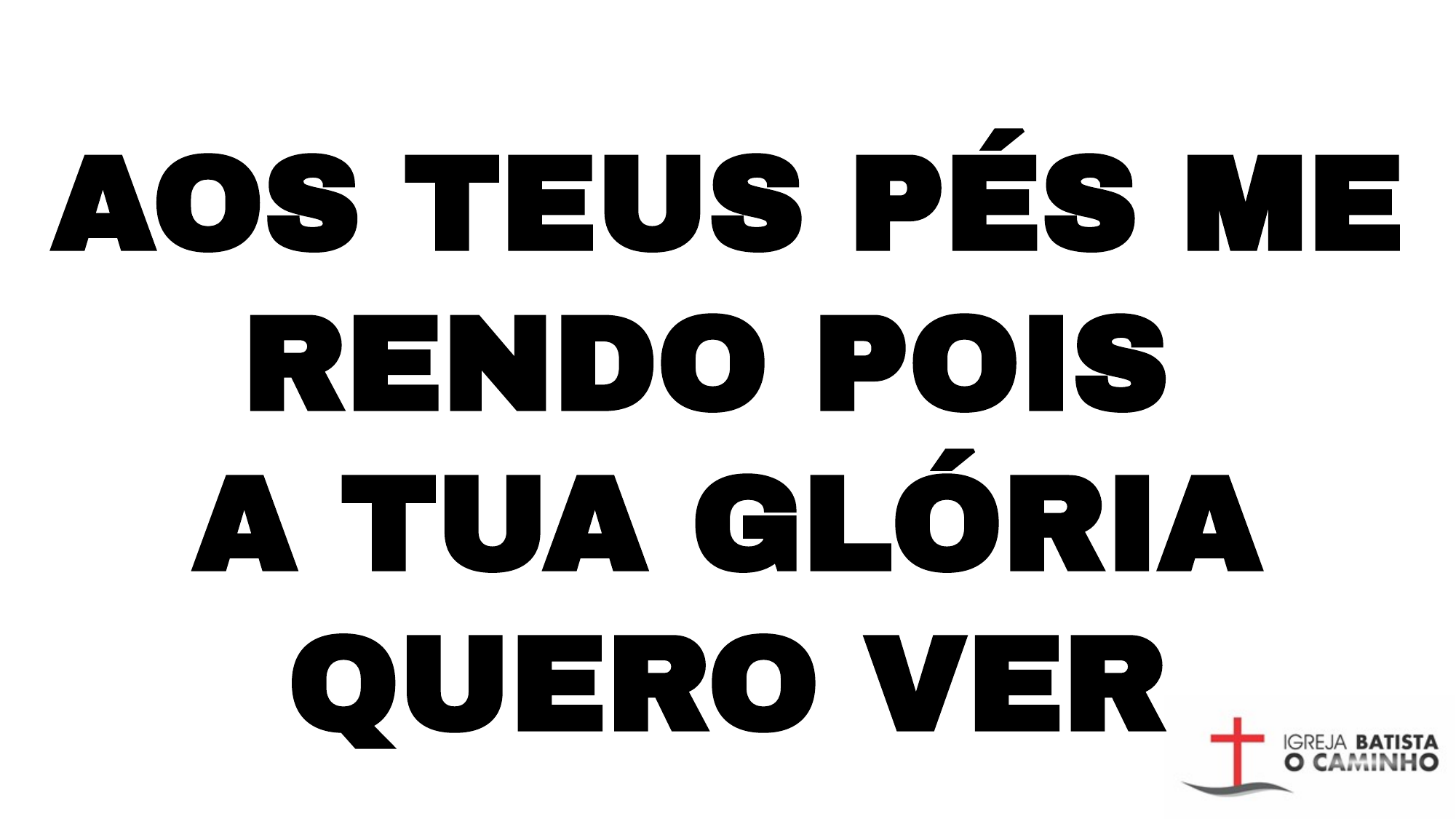

# AOS TEUS PÉS ME RENDO POIS A TUA GLÓRIA QUERO VER